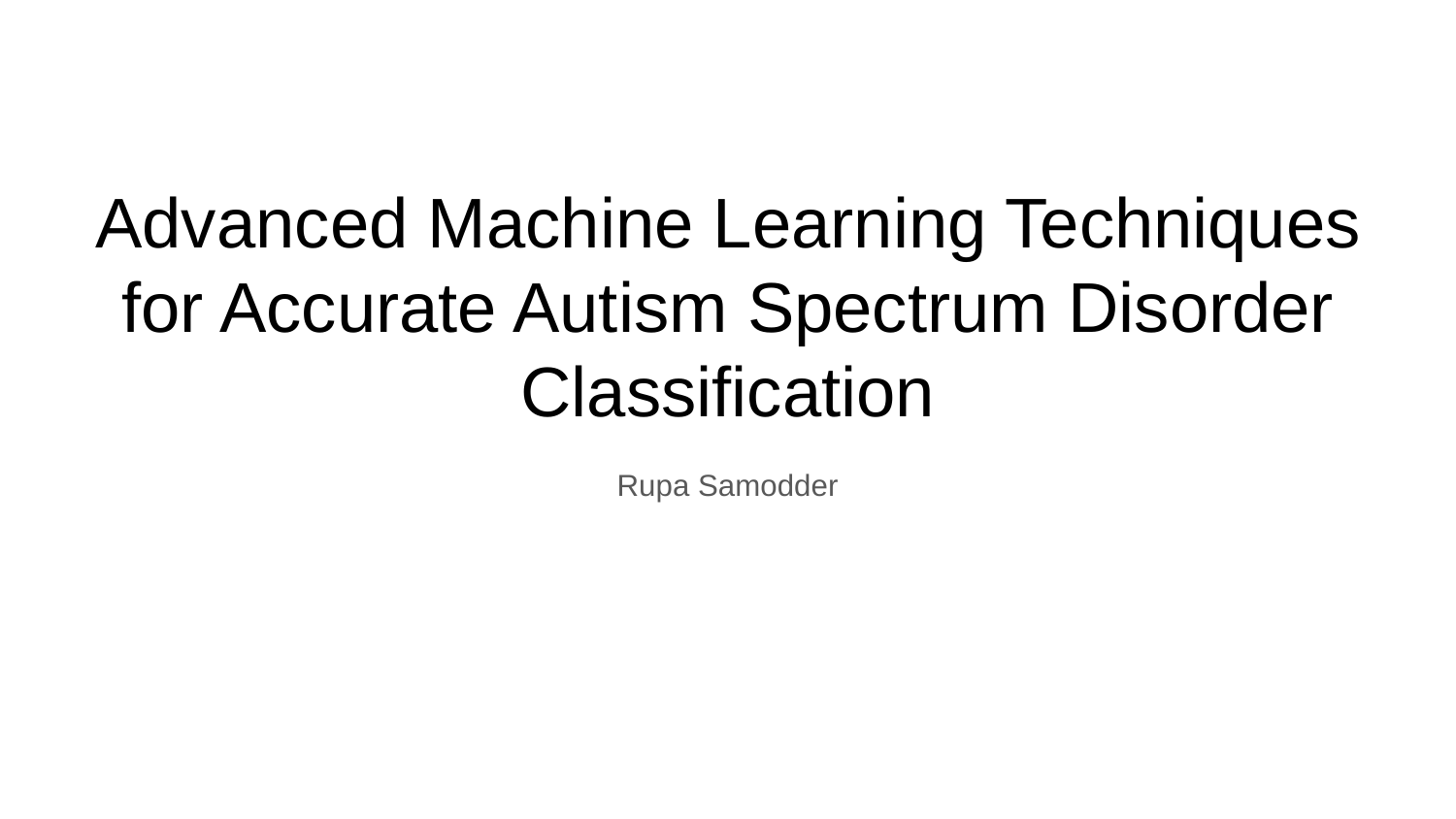

# Advanced Machine Learning Techniques for Accurate Autism Spectrum Disorder Classification
Rupa Samodder